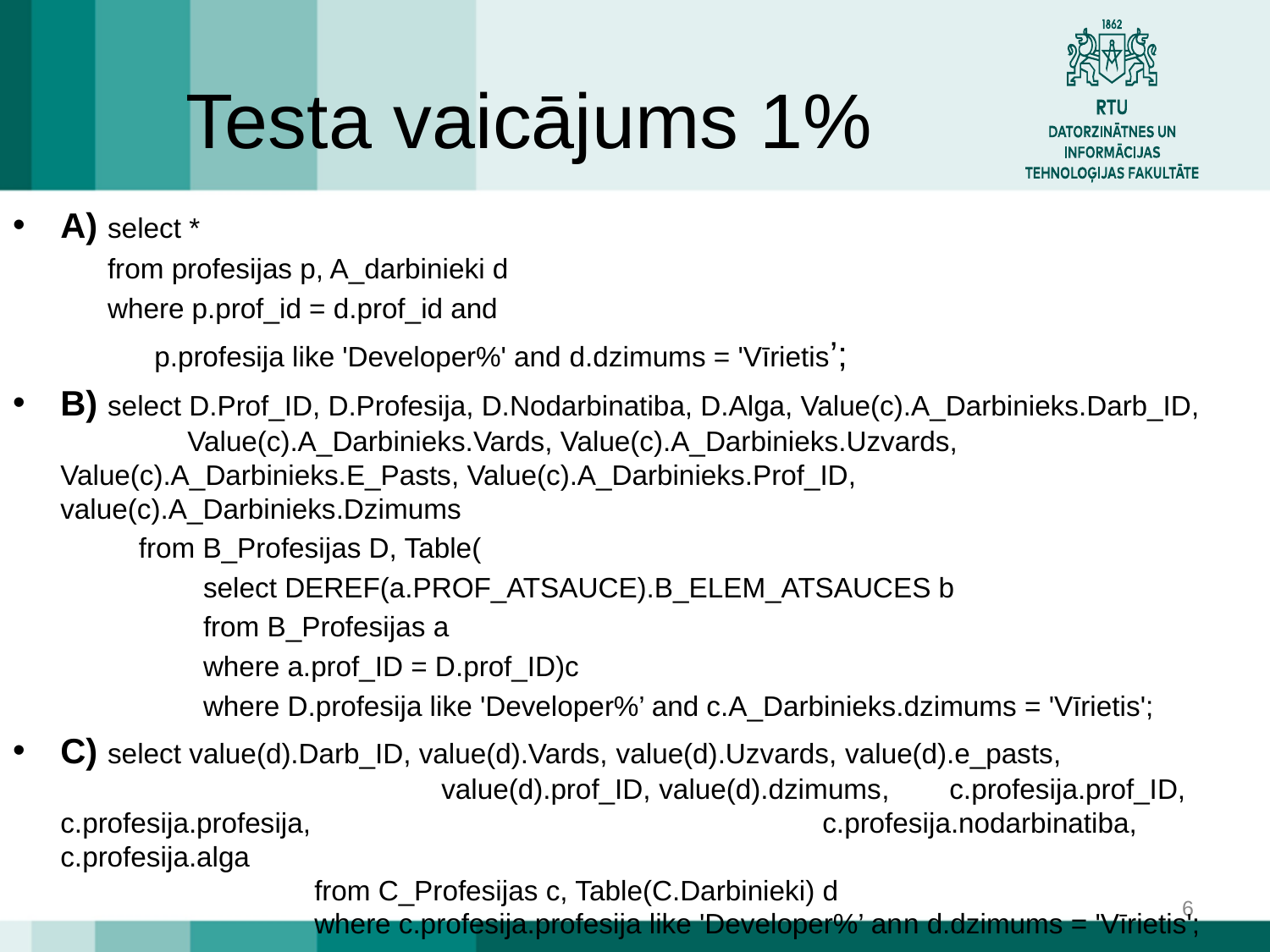

# Testa vaicājums 1%
A) select *
    from profesijas p, A_darbinieki d
    where p.prof_id = d.prof_id and
          p.profesija like 'Developer%' and d.dzimums = 'Vīrietis’;
B) select D.Prof_ID, D.Profesija, D.Nodarbinatiba, D.Alga, Value(c).A_Darbinieks.Darb_ID, 	Value(c).A_Darbinieks.Vards, Value(c).A_Darbinieks.Uzvards, 	Value(c).A_Darbinieks.E_Pasts, Value(c).A_Darbinieks.Prof_ID, 		value(c).A_Darbinieks.Dzimums
        from B_Profesijas D, Table(
        	select DEREF(a.PROF_ATSAUCE).B_ELEM_ATSAUCES b
        	from B_Profesijas a
        	where a.prof_ID = D.prof_ID)c
        	where D.profesija like 'Developer%’ and c.A_Darbinieks.dzimums = 'Vīrietis';
C) select value(d).Darb_ID, value(d).Vards, value(d).Uzvards, value(d).e_pasts, 			 		value(d).prof_ID, value(d).dzimums, 	c.profesija.prof_ID, c.profesija.profesija, 				c.profesija.nodarbinatiba, c.profesija.alga
		from C_Profesijas c, Table(C.Darbinieki) d
		where c.profesija.profesija like 'Developer%’ ann d.dzimums = 'Vīrietis';
6